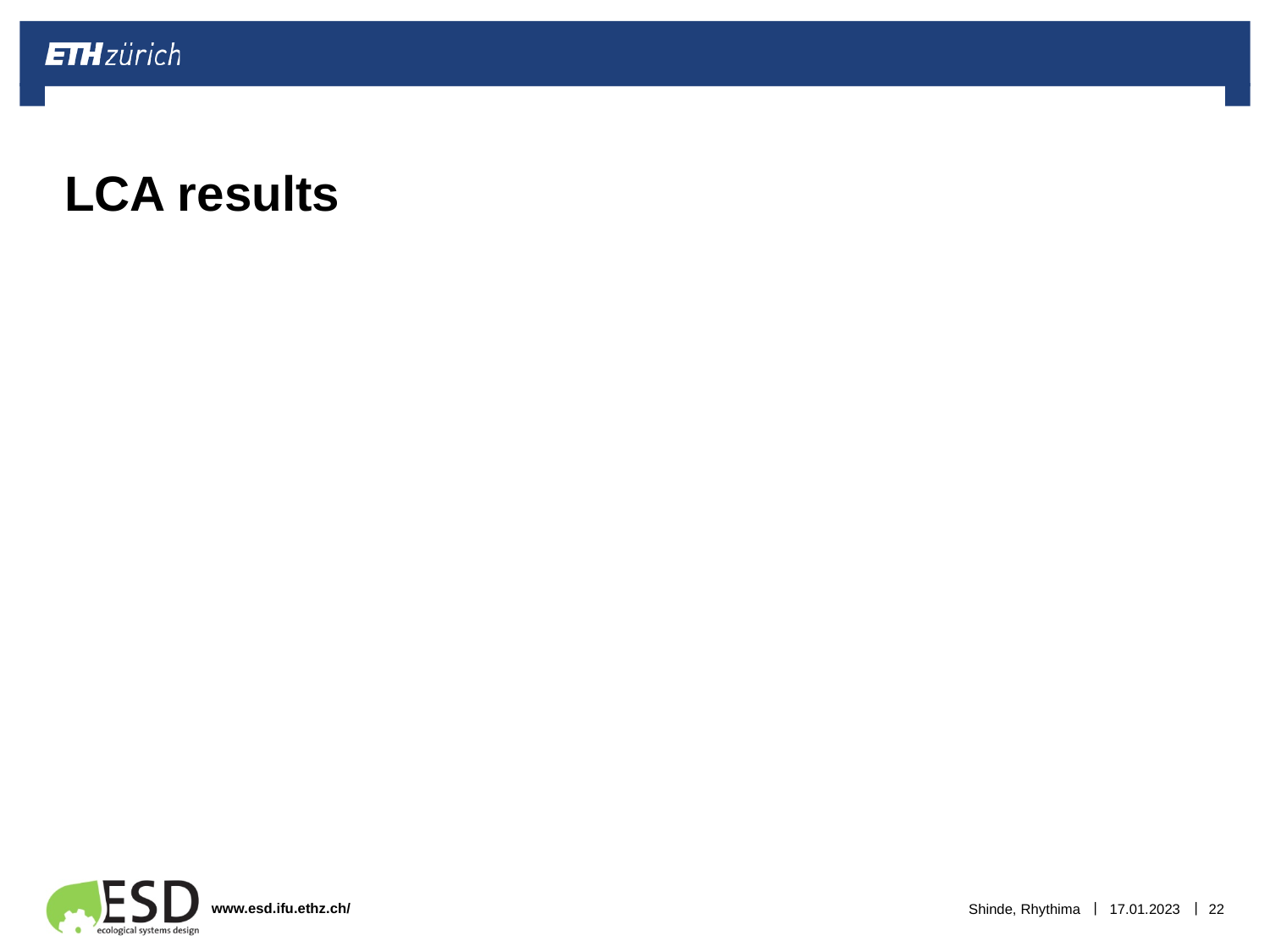

# LCA results

Shinde, Rhythima
17.01.2023
22